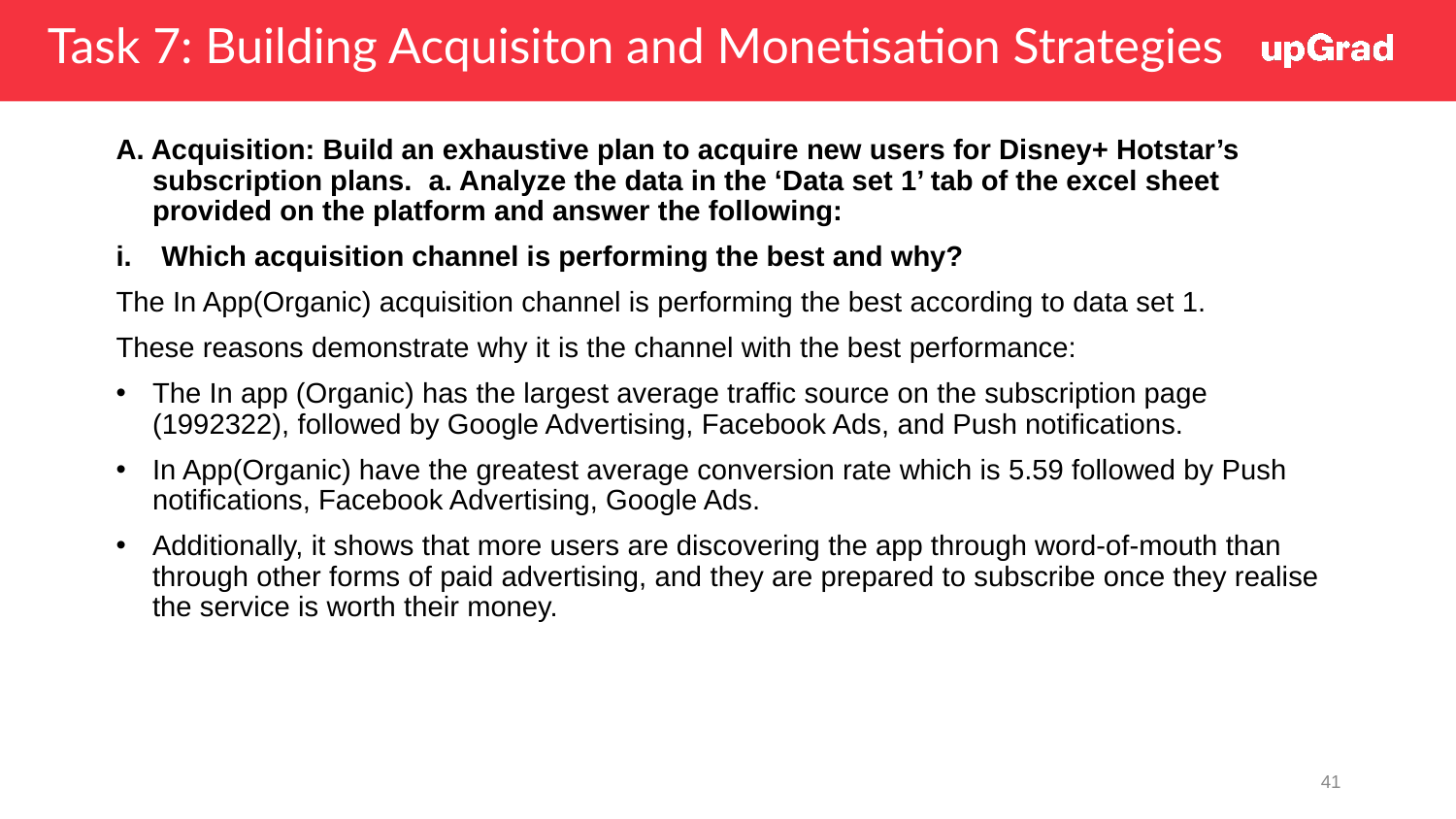

# Task 7: Building Acquisiton and Monetisation Strategies
A. Acquisition: Build an exhaustive plan to acquire new users for Disney+ Hotstar’s subscription plans.  a. Analyze the data in the ‘Data set 1’ tab of the excel sheet provided on the platform and answer the following:
Which acquisition channel is performing the best and why?
The In App(Organic) acquisition channel is performing the best according to data set 1.
These reasons demonstrate why it is the channel with the best performance:
The In app (Organic) has the largest average traffic source on the subscription page (1992322), followed by Google Advertising, Facebook Ads, and Push notifications.
In App(Organic) have the greatest average conversion rate which is 5.59 followed by Push notifications, Facebook Advertising, Google Ads.
Additionally, it shows that more users are discovering the app through word-of-mouth than through other forms of paid advertising, and they are prepared to subscribe once they realise the service is worth their money.

41